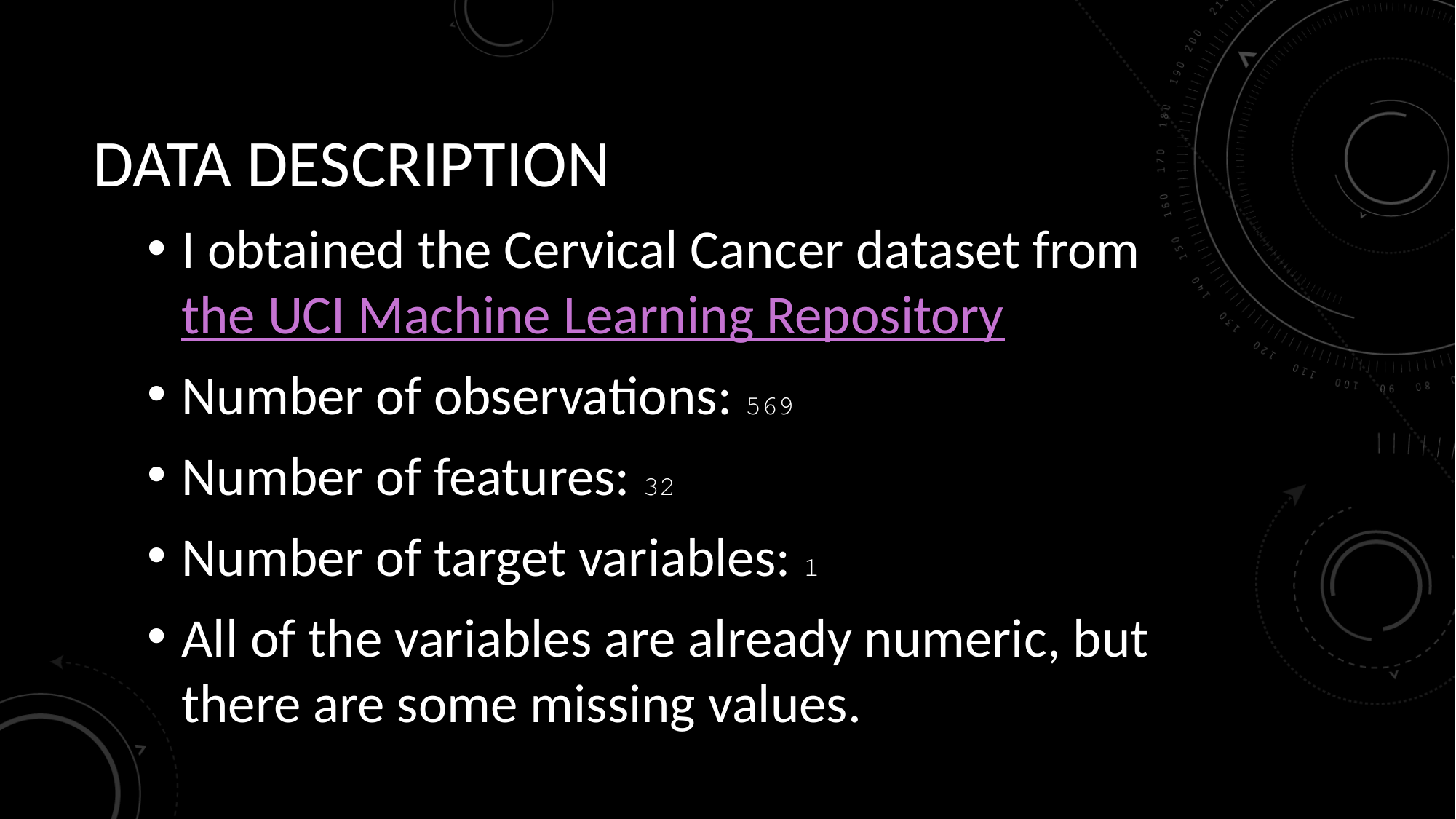

# Data Description
I obtained the Cervical Cancer dataset from the UCI Machine Learning Repository
Number of observations: 569
Number of features: 32
Number of target variables: 1
All of the variables are already numeric, but there are some missing values.